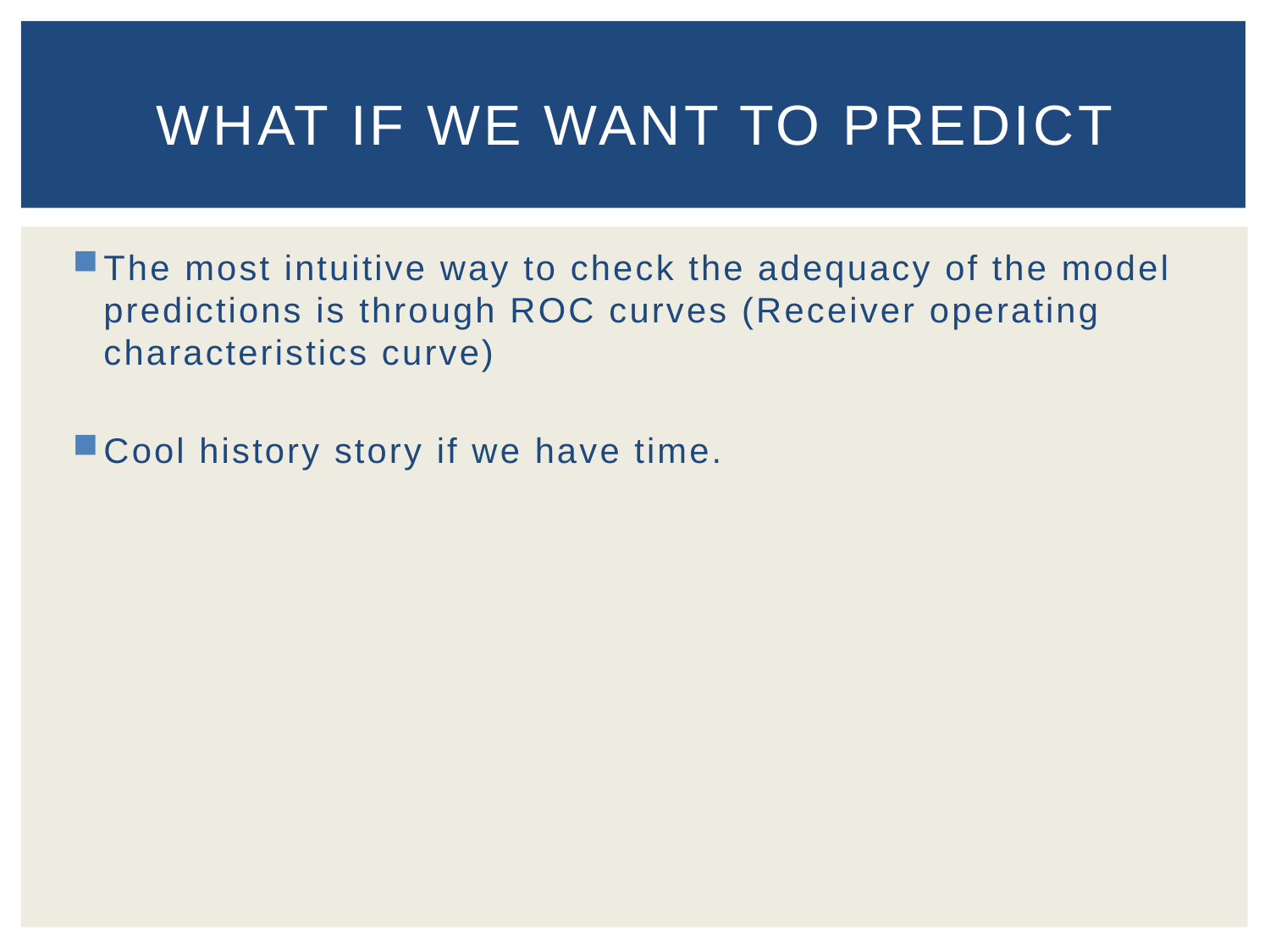

# What if we want to predict
The most intuitive way to check the adequacy of the model predictions is through ROC curves (Receiver operating characteristics curve)

Cool history story if we have time.